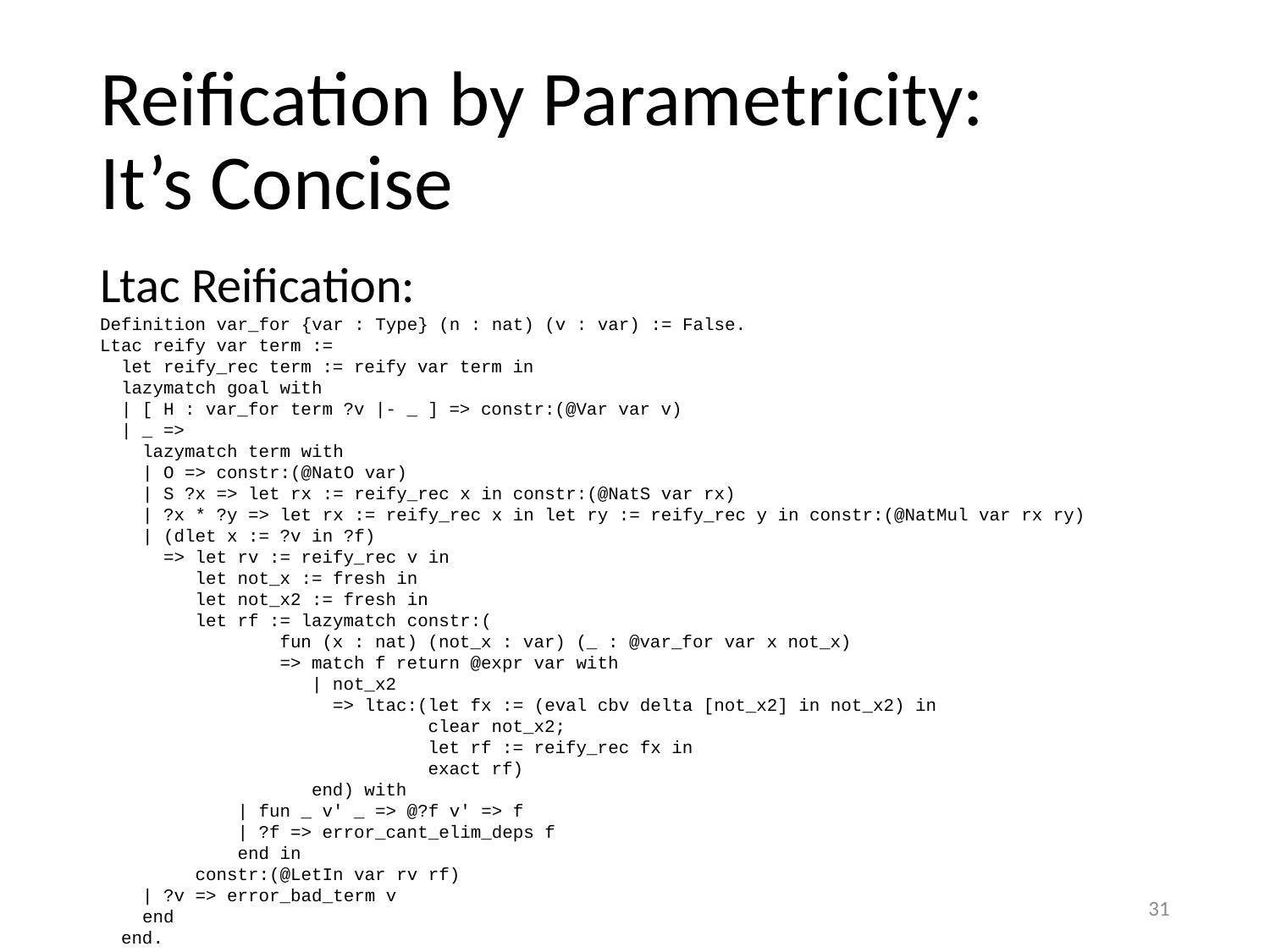

# Reification by Parametricity: It’s Concise
Ltac Reification:
Definition var_for {var : Type} (n : nat) (v : var) := False.
Ltac reify var term :=
  let reify_rec term := reify var term in
  lazymatch goal with
  | [ H : var_for term ?v |- _ ] => constr:(@Var var v)
  | _ =>
    lazymatch term with
    | O => constr:(@NatO var)
    | S ?x => let rx := reify_rec x in constr:(@NatS var rx)
    | ?x * ?y => let rx := reify_rec x in let ry := reify_rec y in constr:(@NatMul var rx ry)
    | (dlet x := ?v in ?f)
      => let rv := reify_rec v in
         let not_x := fresh in
         let not_x2 := fresh in
         let rf := lazymatch constr:(
                 fun (x : nat) (not_x : var) (_ : @var_for var x not_x)
                 => match f return @expr var with
                    | not_x2
                      => ltac:(let fx := (eval cbv delta [not_x2] in not_x2) in
                               clear not_x2;
                               let rf := reify_rec fx in
                               exact rf)
                    end) with
             | fun _ v' _ => @?f v' => f
             | ?f => error_cant_elim_deps f
             end in
         constr:(@LetIn var rv rf)
    | ?v => error_bad_term v
    end
  end.
31